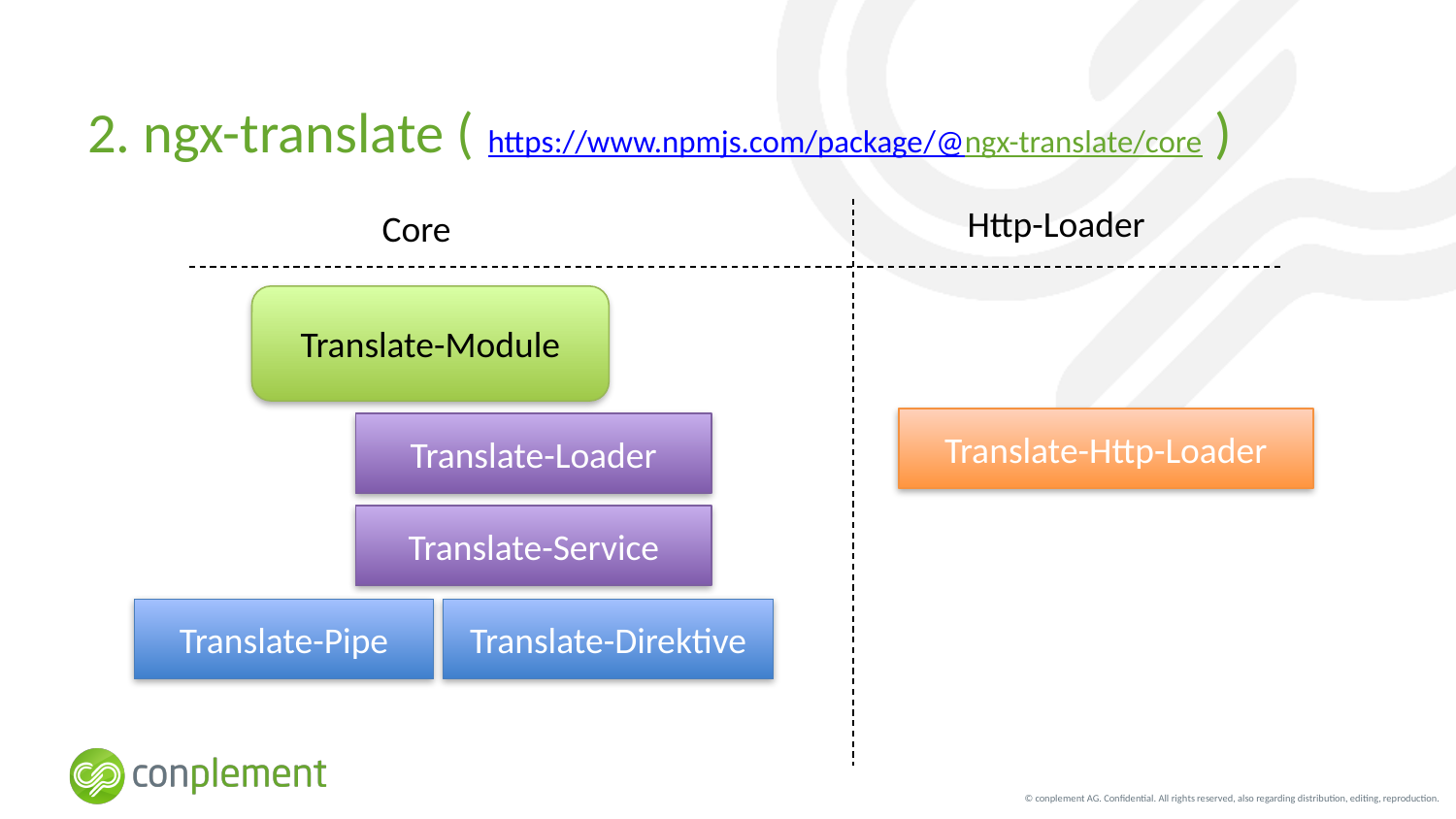

# 2. ngx-translate ( https://www.npmjs.com/package/@ngx-translate/core )
Http-Loader
Core
Translate-Module
Translate-Http-Loader
Translate-Loader
Translate-Service
Translate-Pipe
Translate-Direktive